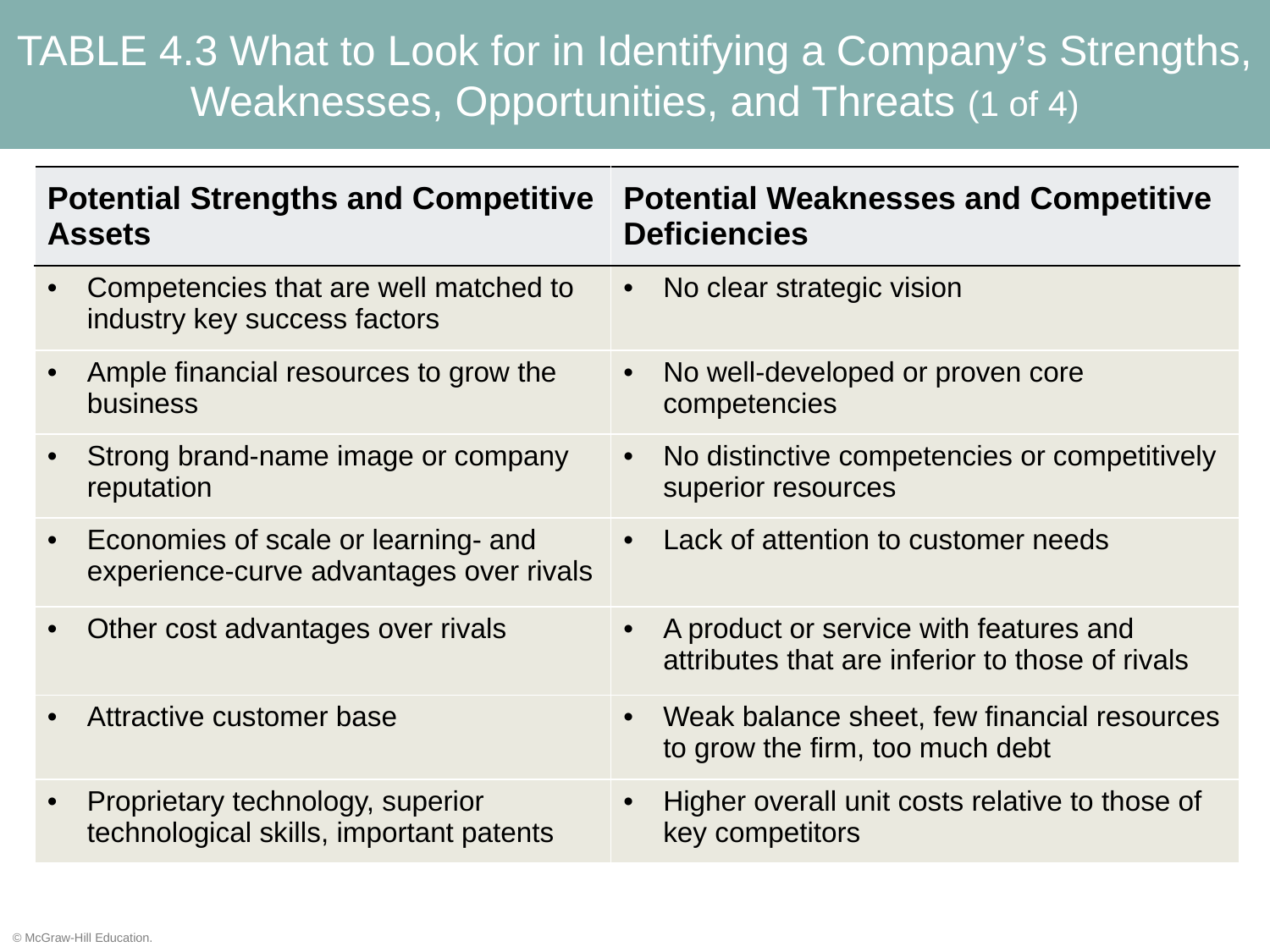

# TABLE 4.3 What to Look for in Identifying a Company’s Strengths, Weaknesses, Opportunities, and Threats (1 of 4)
| Potential Strengths and Competitive Assets | Potential Weaknesses and Competitive Deficiencies |
| --- | --- |
| Competencies that are well matched to industry key success factors | No clear strategic vision |
| Ample financial resources to grow the business | No well-developed or proven core competencies |
| Strong brand-name image or company reputation | No distinctive competencies or competitively superior resources |
| Economies of scale or learning- and experience-curve advantages over rivals | Lack of attention to customer needs |
| Other cost advantages over rivals | A product or service with features and attributes that are inferior to those of rivals |
| Attractive customer base | Weak balance sheet, few financial resources to grow the firm, too much debt |
| Proprietary technology, superior technological skills, important patents | Higher overall unit costs relative to those of key competitors |